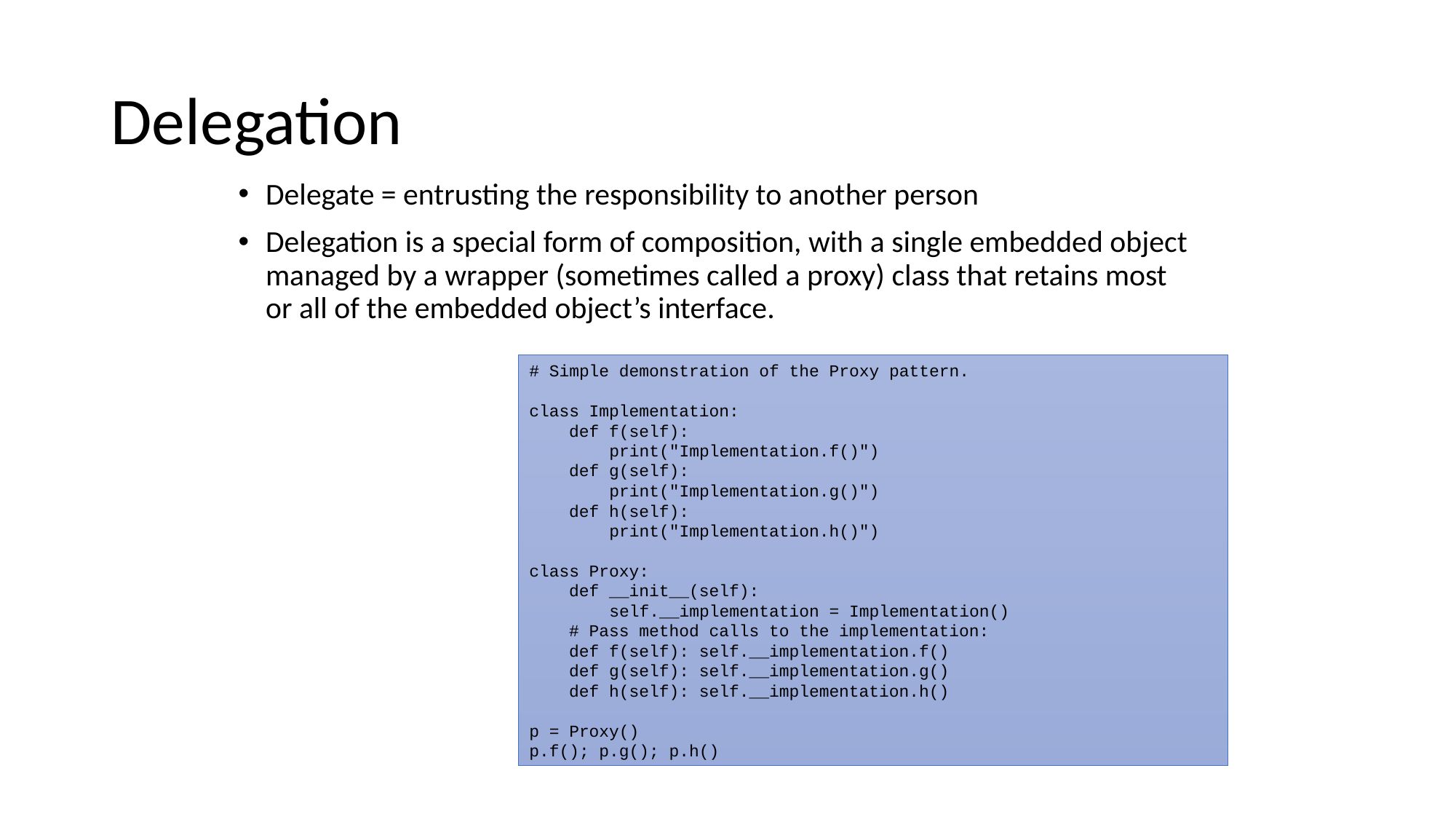

# Delegation
Delegate = entrusting the responsibility to another person
Delegation is a special form of composition, with a single embedded object managed by a wrapper (sometimes called a proxy) class that retains most or all of the embedded object’s interface.
# Simple demonstration of the Proxy pattern.

class Implementation:
    def f(self):
        print("Implementation.f()")
    def g(self):
        print("Implementation.g()")
    def h(self):
        print("Implementation.h()")

class Proxy:
    def __init__(self):
        self.__implementation = Implementation()
    # Pass method calls to the implementation:
    def f(self): self.__implementation.f()
    def g(self): self.__implementation.g()
    def h(self): self.__implementation.h()

p = Proxy()
p.f(); p.g(); p.h()